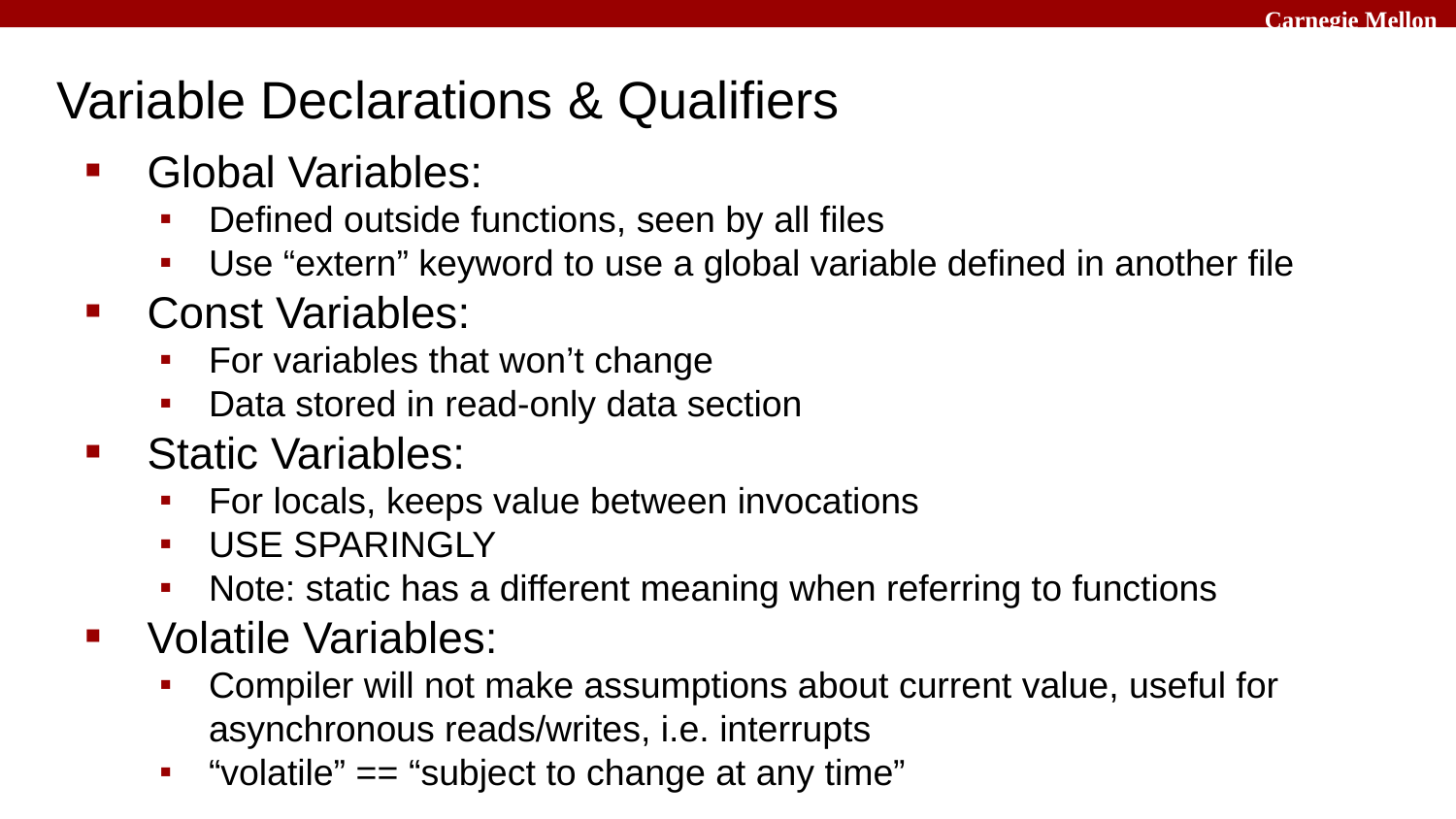

# Variable Declarations & Qualifiers
Global Variables:
Defined outside functions, seen by all files
Use “extern” keyword to use a global variable defined in another file
Const Variables:
For variables that won’t change
Data stored in read-only data section
Static Variables:
For locals, keeps value between invocations
USE SPARINGLY
Note: static has a different meaning when referring to functions
Volatile Variables:
Compiler will not make assumptions about current value, useful for asynchronous reads/writes, i.e. interrupts
“volatile” == “subject to change at any time”